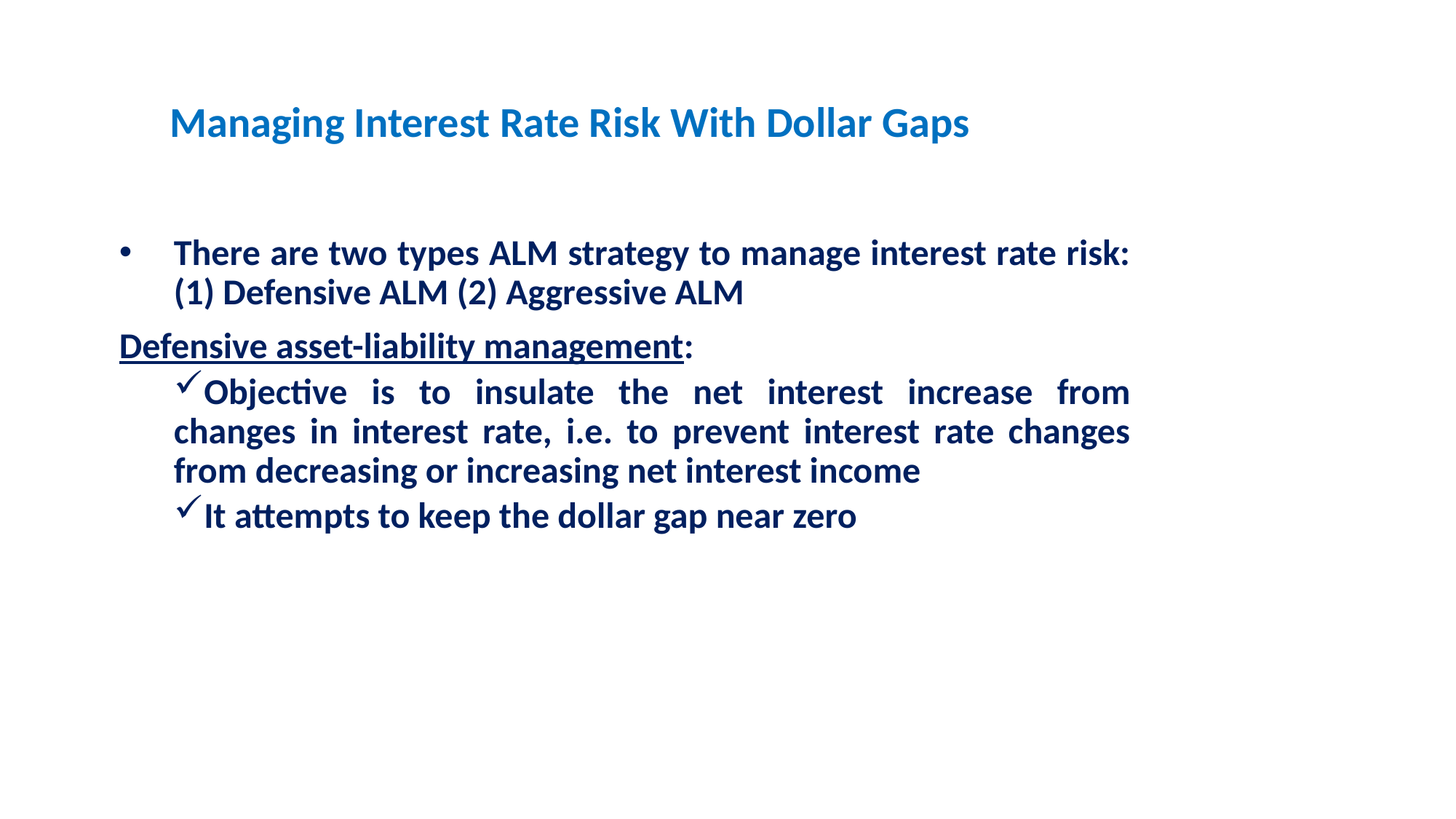

# Managing Interest Rate Risk With Dollar Gaps
There are two types ALM strategy to manage interest rate risk: (1) Defensive ALM (2) Aggressive ALM
Defensive asset-liability management:
Objective is to insulate the net interest increase from changes in interest rate, i.e. to prevent interest rate changes from decreasing or increasing net interest income
It attempts to keep the dollar gap near zero